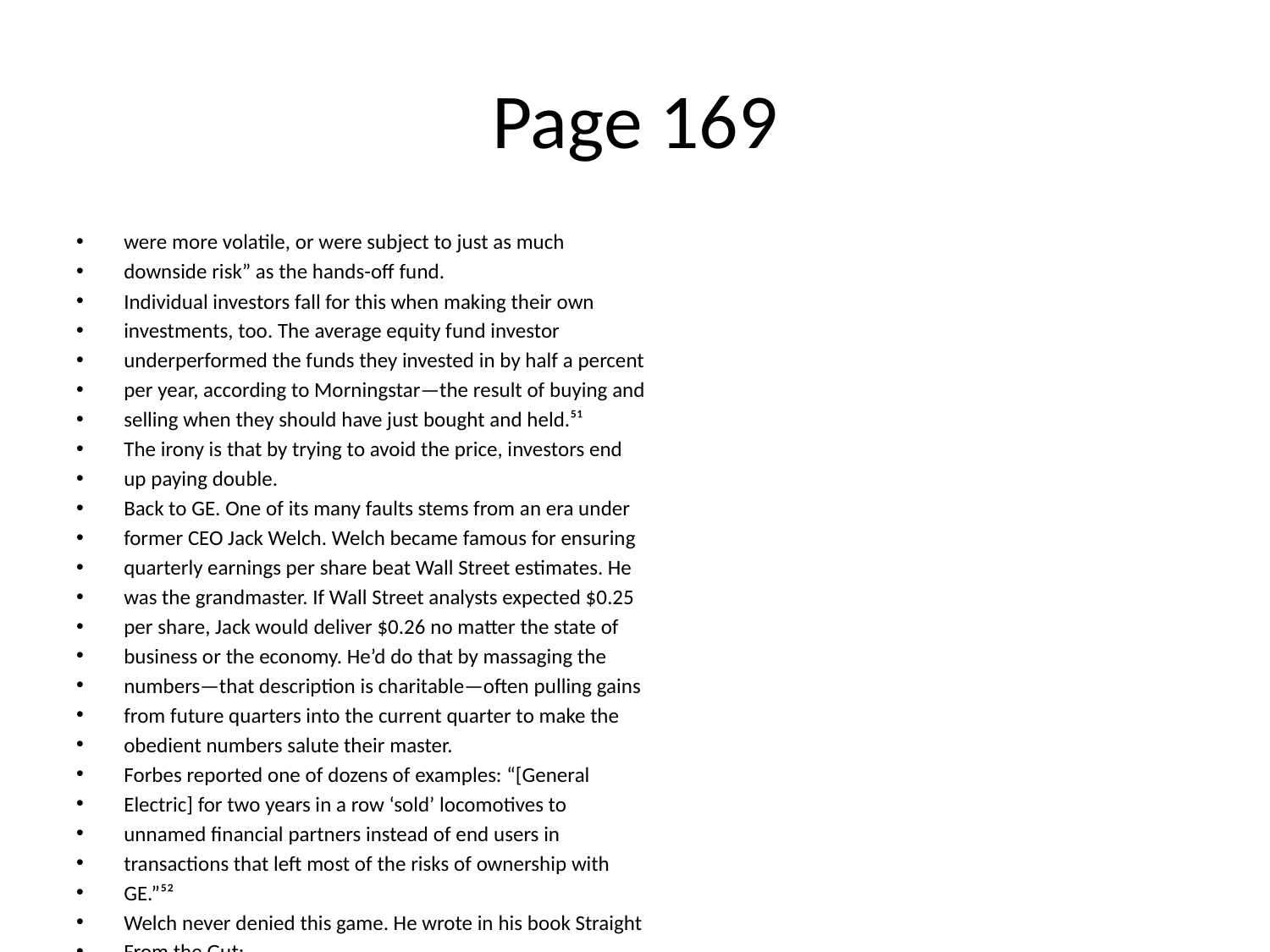

# Page 169
were more volatile, or were subject to just as much
downside risk” as the hands-oﬀ fund.
Individual investors fall for this when making their own
investments, too. The average equity fund investor
underperformed the funds they invested in by half a percent
per year, according to Morningstar—the result of buying and
selling when they should have just bought and held.⁵¹
The irony is that by trying to avoid the price, investors end
up paying double.
Back to GE. One of its many faults stems from an era under
former CEO Jack Welch. Welch became famous for ensuring
quarterly earnings per share beat Wall Street estimates. He
was the grandmaster. If Wall Street analysts expected $0.25
per share, Jack would deliver $0.26 no matter the state of
business or the economy. He’d do that by massaging the
numbers—that description is charitable—often pulling gains
from future quarters into the current quarter to make the
obedient numbers salute their master.
Forbes reported one of dozens of examples: “[General
Electric] for two years in a row ‘sold’ locomotives to
unnamed ﬁnancial partners instead of end users in
transactions that left most of the risks of ownership with
GE.”⁵²
Welch never denied this game. He wrote in his book Straight
From the Gut:

The response of our business leaders to the crises was
typical of the GE culture. Even though the books had closed
on the quarter, many immediately oﬀered to pitch in to
cover the [earnings] gap. Some said they could ﬁnd an extra